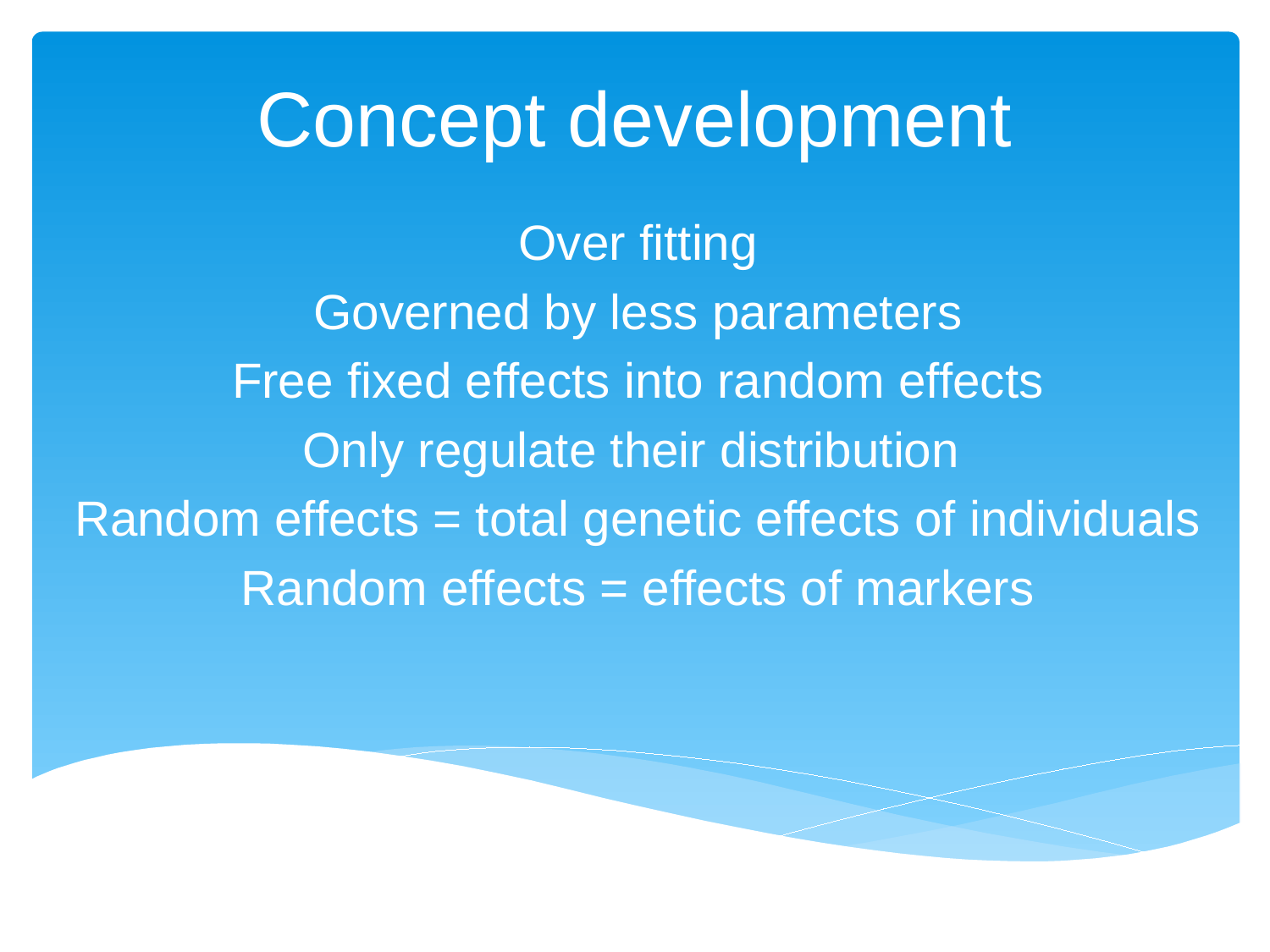

# Concept development
Over fitting
Governed by less parameters
Free fixed effects into random effects
Only regulate their distribution
Random effects = total genetic effects of individuals
Random effects = effects of markers